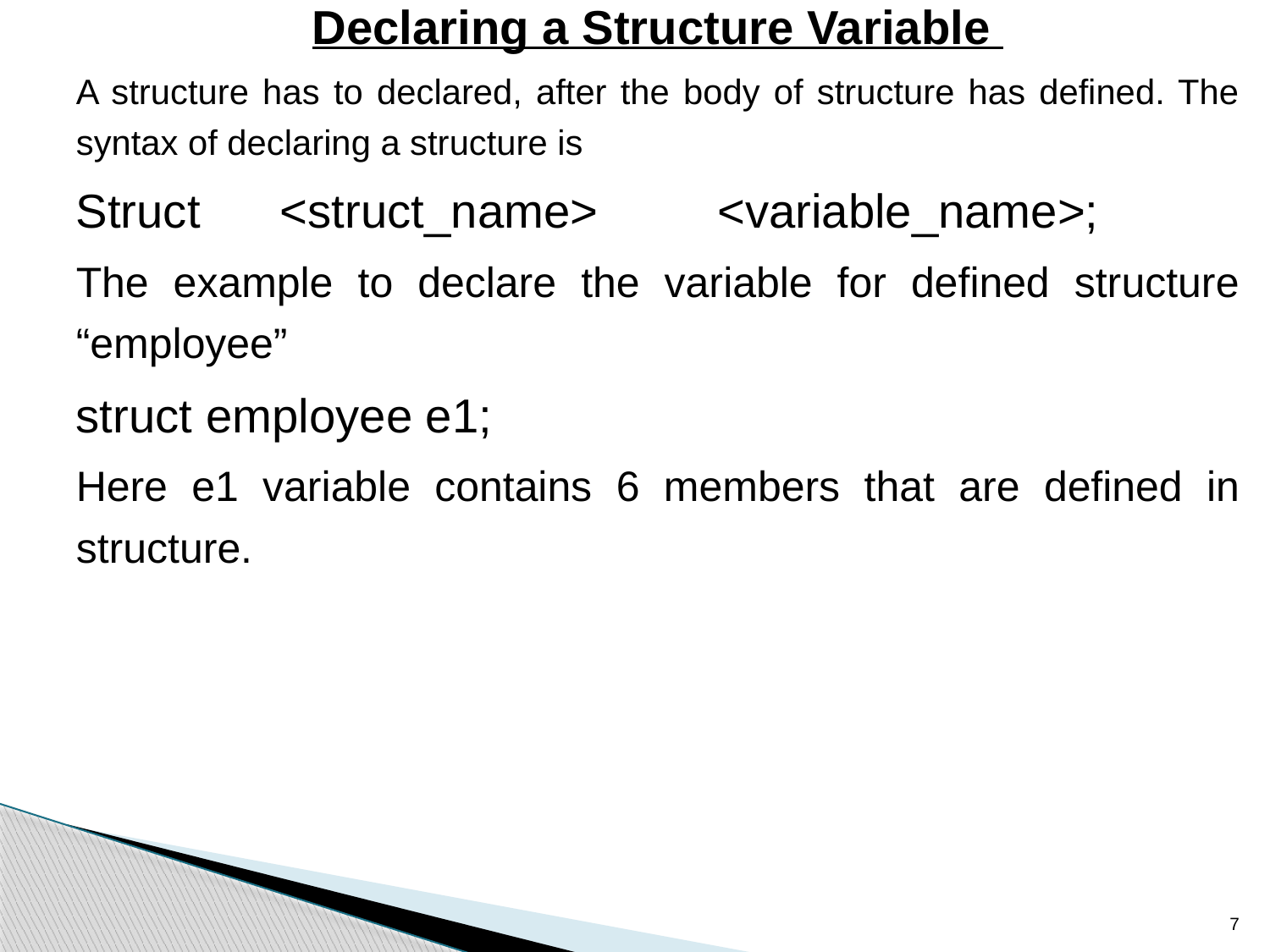

Declaring a Structure Variable
A structure has to declared, after the body of structure has defined. The syntax of declaring a structure is
Struct      <struct_name>         <variable_name>;
The example to declare the variable for defined structure “employee”
struct employee e1;
Here e1 variable contains 6 members that are defined in structure.
7